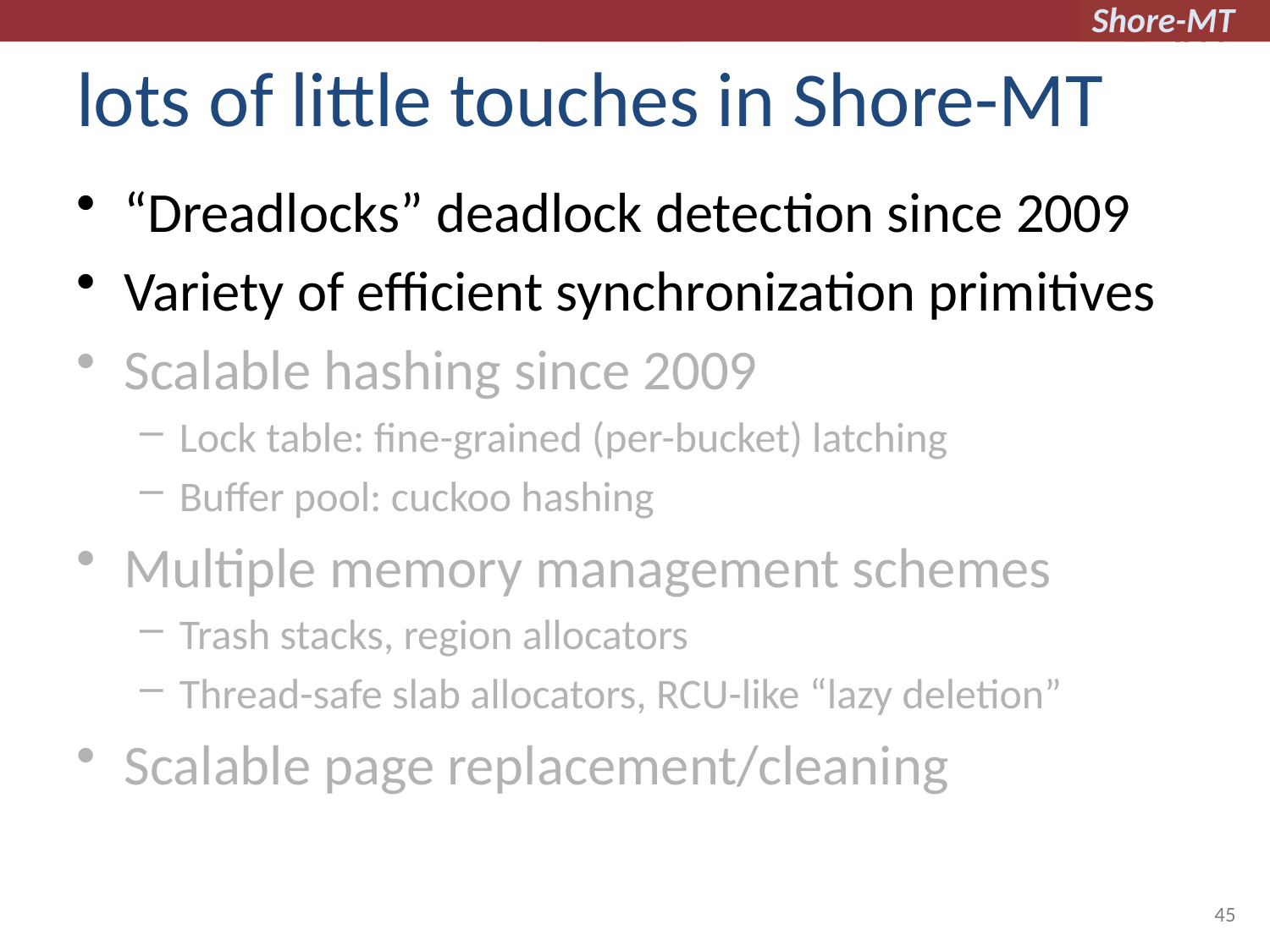

# lots of little touches in Shore-MT
“Dreadlocks” deadlock detection since 2009
Variety of efficient synchronization primitives
Scalable hashing since 2009
Lock table: fine-grained (per-bucket) latching
Buffer pool: cuckoo hashing
Multiple memory management schemes
Trash stacks, region allocators
Thread-safe slab allocators, RCU-like “lazy deletion”
Scalable page replacement/cleaning

45